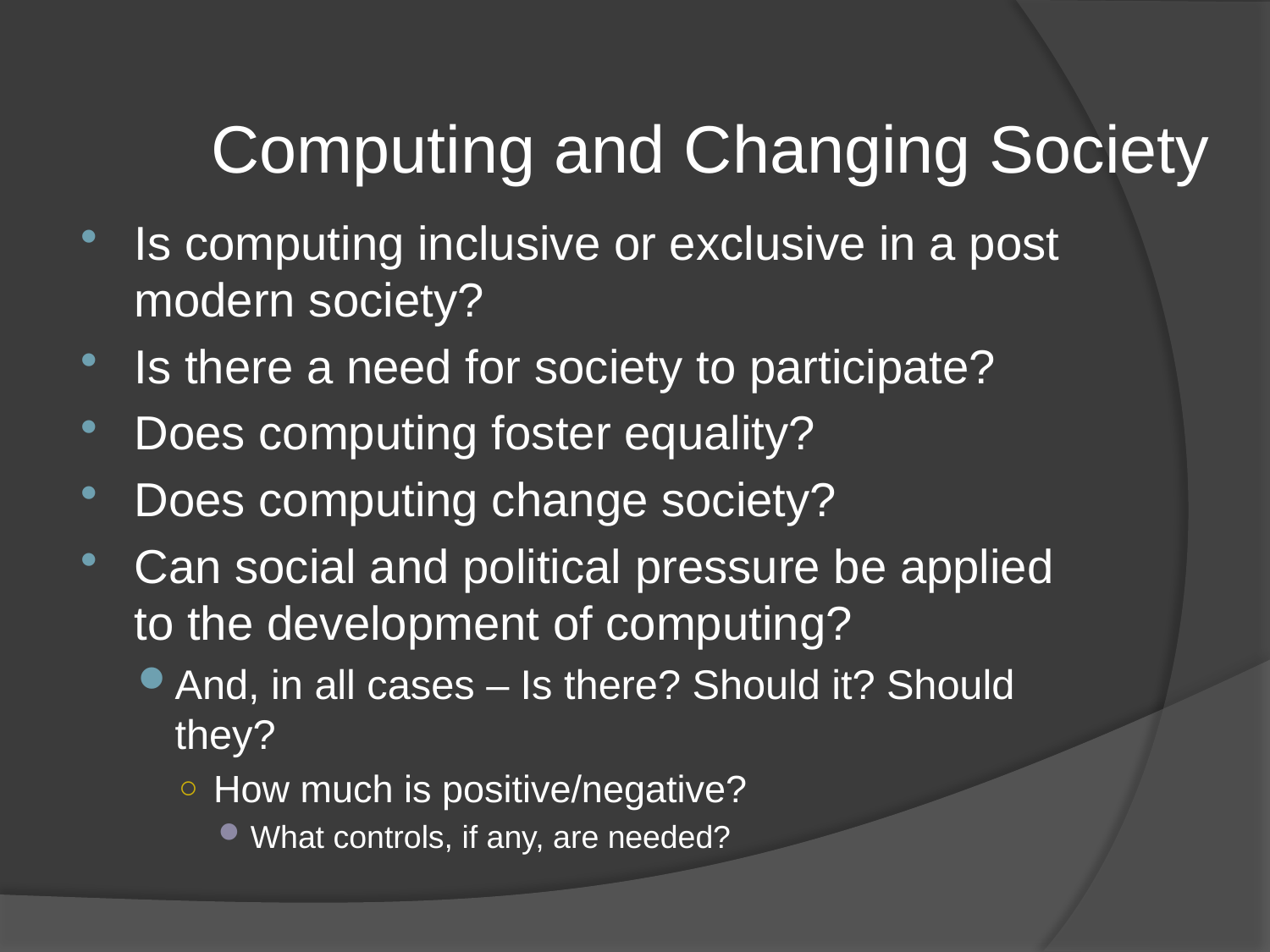

# Computing and Changing Society
Is computing inclusive or exclusive in a post modern society?
Is there a need for society to participate?
Does computing foster equality?
Does computing change society?
Can social and political pressure be applied to the development of computing?
And, in all cases – Is there? Should it? Should they?
How much is positive/negative?
What controls, if any, are needed?